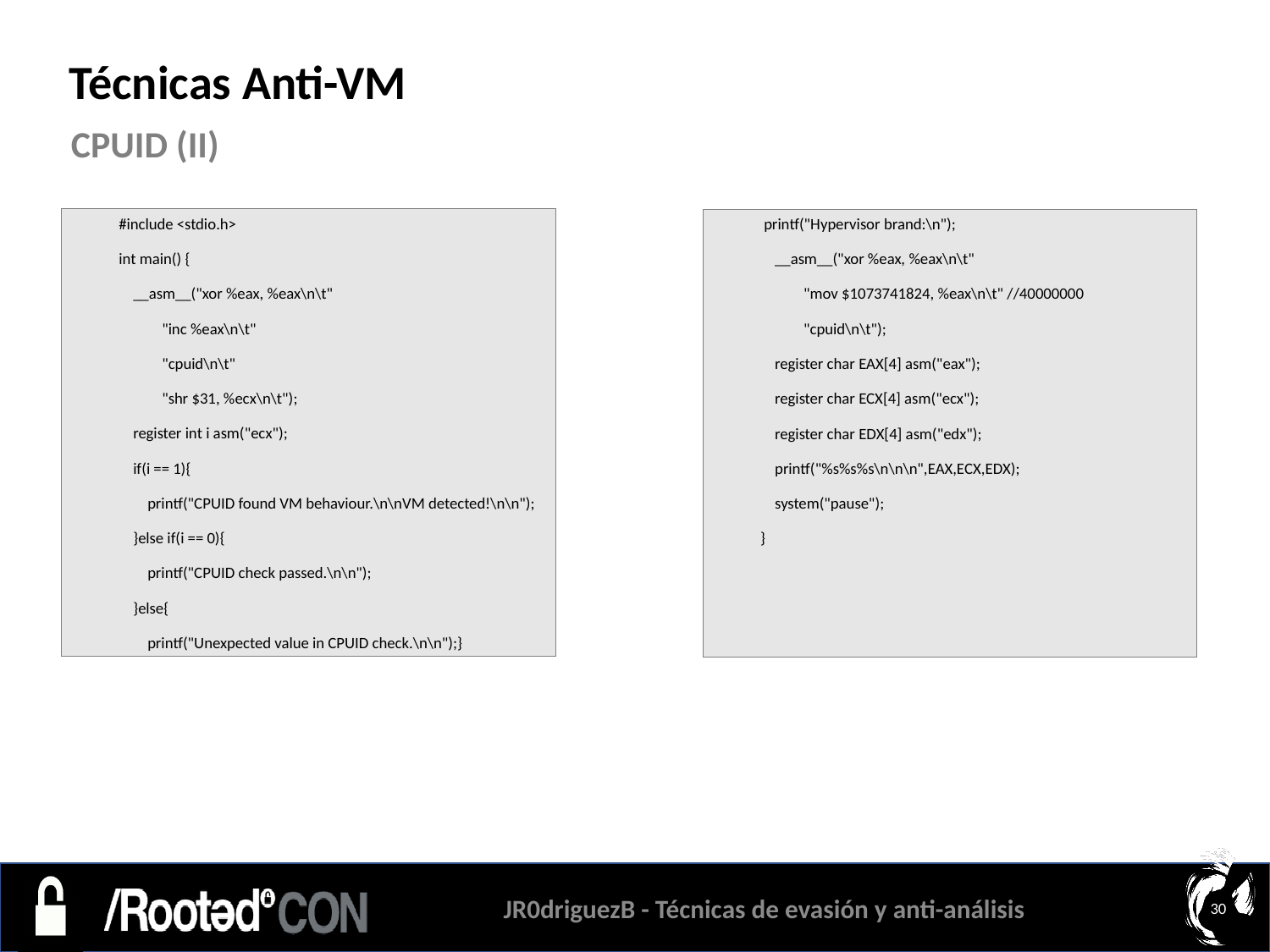

Técnicas Anti-VM
CPUID (II)
#include <stdio.h>
int main() {
    __asm__("xor %eax, %eax\n\t"
            "inc %eax\n\t"
            "cpuid\n\t"
            "shr $31, %ecx\n\t");
    register int i asm("ecx");
    if(i == 1){
        printf("CPUID found VM behaviour.\n\nVM detected!\n\n");
    }else if(i == 0){
        printf("CPUID check passed.\n\n");
    }else{
        printf("Unexpected value in CPUID check.\n\n");}
 printf("Hypervisor brand:\n");
    __asm__("xor %eax, %eax\n\t"
            "mov $1073741824, %eax\n\t" //40000000
            "cpuid\n\t");
    register char EAX[4] asm("eax");
    register char ECX[4] asm("ecx");
    register char EDX[4] asm("edx");
    printf("%s%s%s\n\n\n",EAX,ECX,EDX);
    system("pause");
}

JR0driguezB - Técnicas de evasión y anti-análisis
30